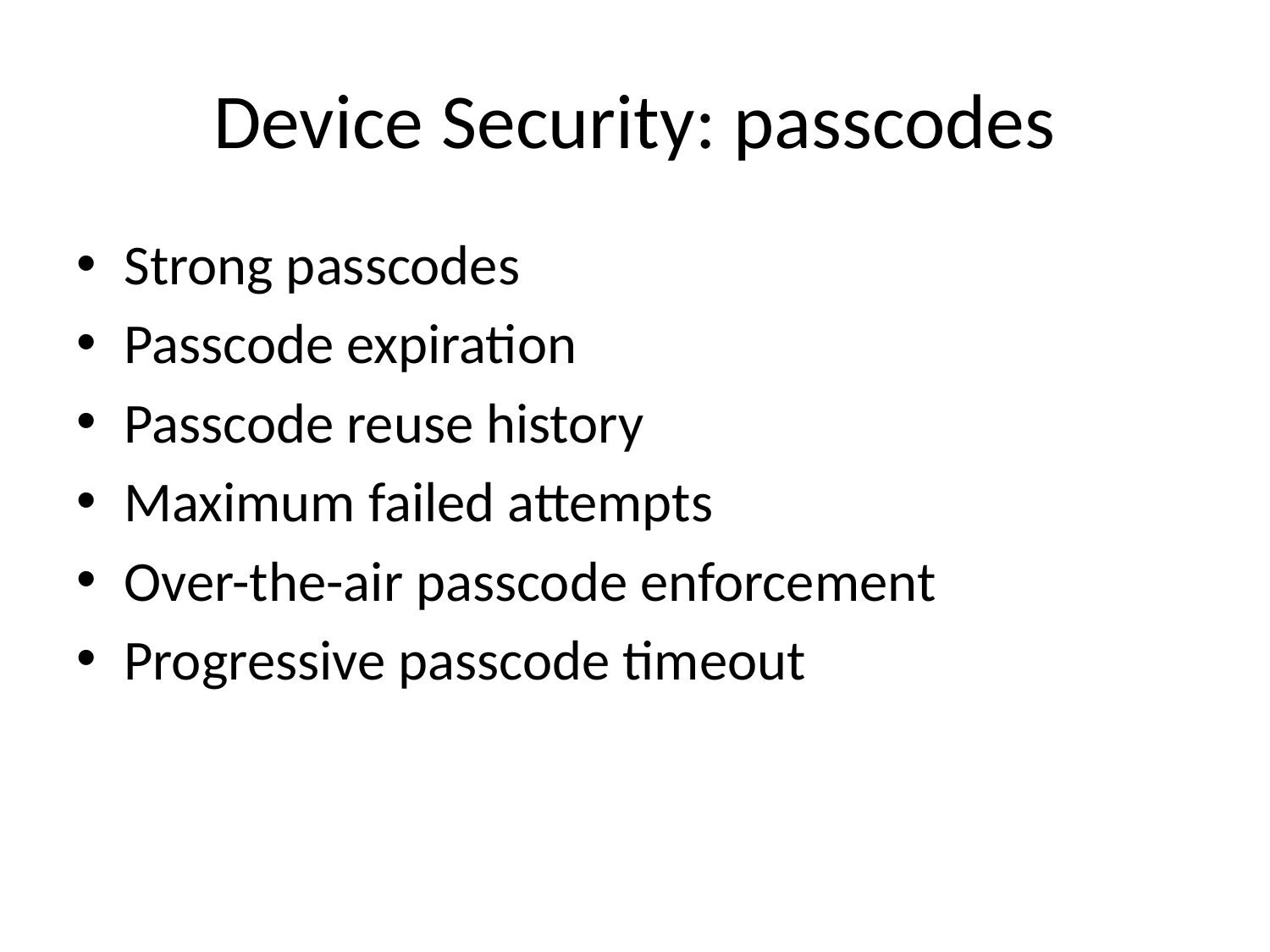

# Device Security: passcodes
Strong passcodes
Passcode expiration
Passcode reuse history
Maximum failed attempts
Over-the-air passcode enforcement
Progressive passcode timeout